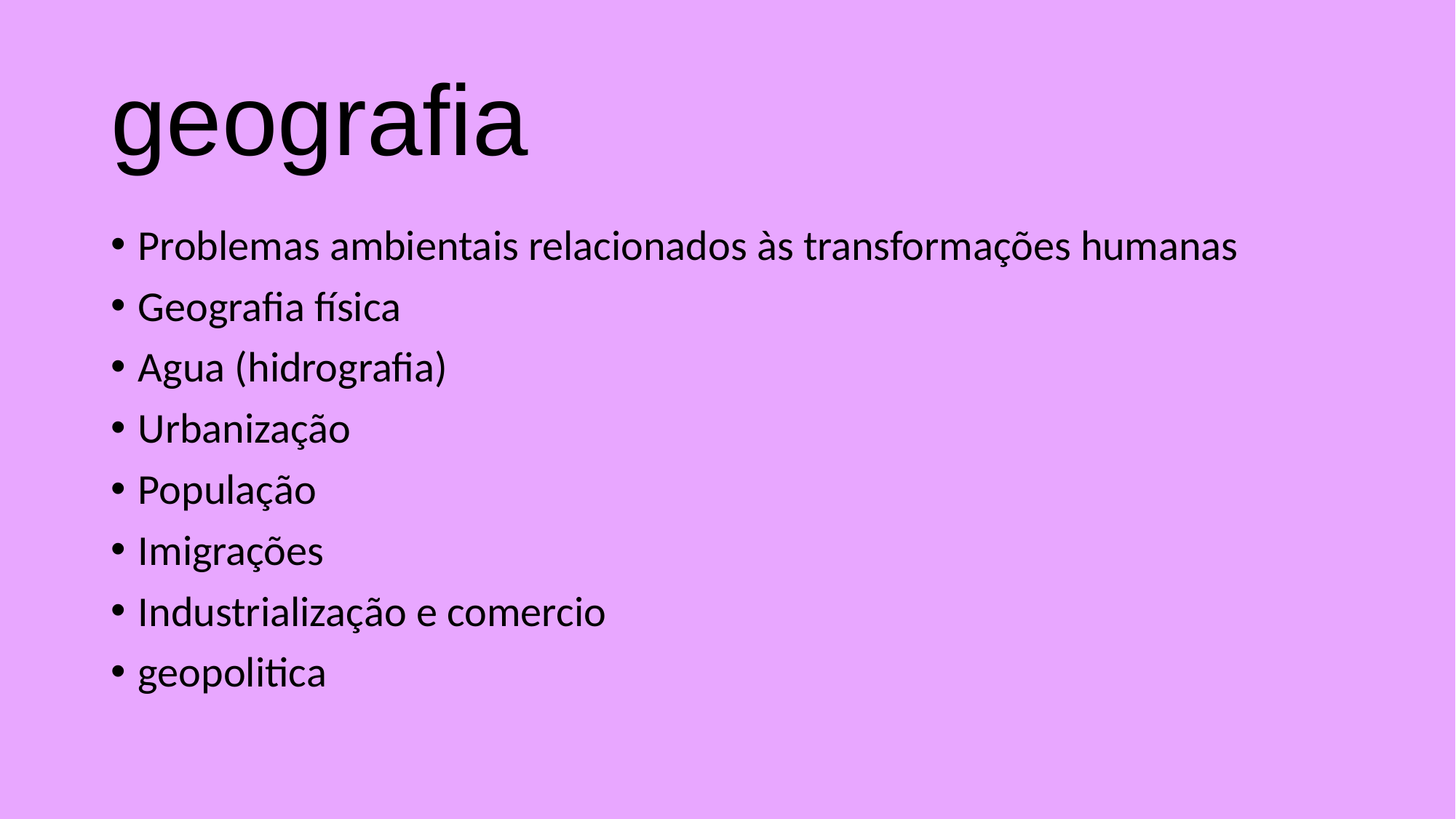

# geografia
Problemas ambientais relacionados às transformações humanas
Geografia física
Agua (hidrografia)
Urbanização
População
Imigrações
Industrialização e comercio
geopolitica